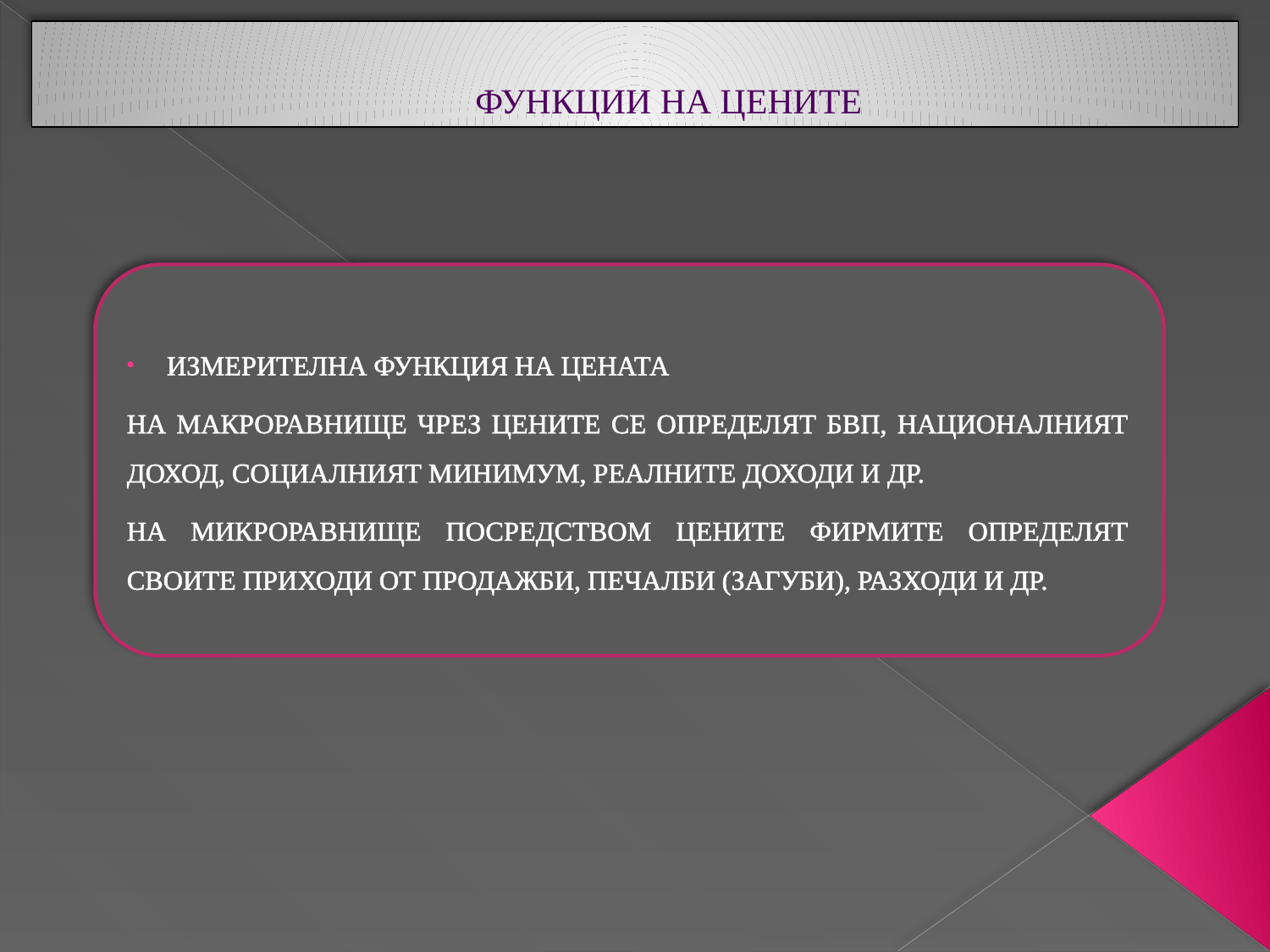

# ФУНКЦИИ НА ЦЕНИТЕ

Измерителна функция на цената
На макроравнище чрез цените се определят БВП, националният доход, социалният минимум, реалните доходи и др.
На микроравнище посредством цените фирмите определят своите приходи от продажби, печалби (загуби), разходи и др.